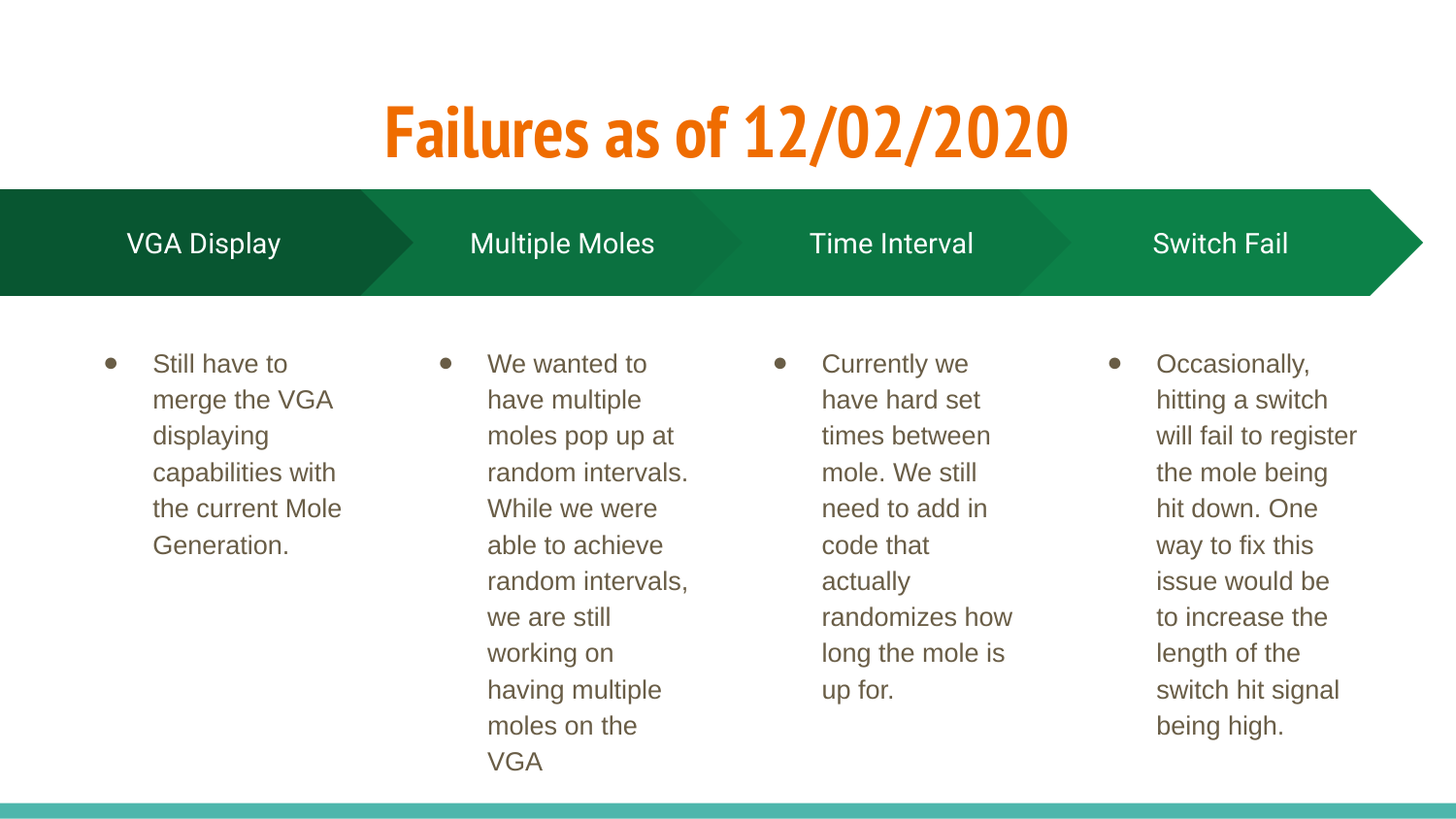

# Failures as of 12/02/2020
Multiple Moles
We wanted to have multiple moles pop up at random intervals. While we were able to achieve random intervals, we are still working on having multiple moles on the VGA

Time Interval
Currently we have hard set times between mole. We still need to add in code that actually randomizes how long the mole is up for.

Switch Fail
Occasionally, hitting a switch will fail to register the mole being hit down. One way to fix this issue would be to increase the length of the switch hit signal being high.

VGA Display
Still have to merge the VGA displaying capabilities with the current Mole Generation.